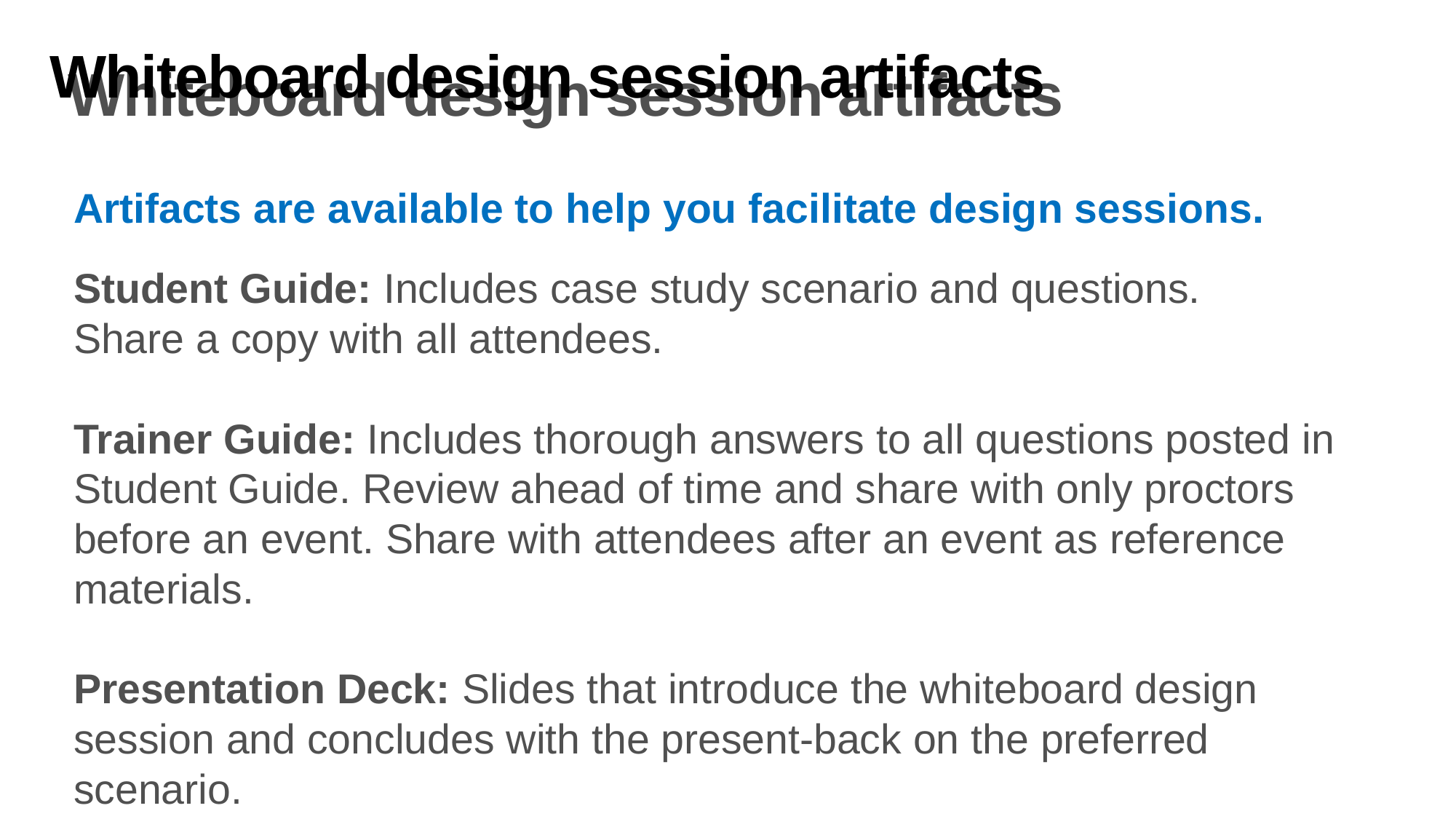

# Whiteboard design session artifacts
Whiteboard design session artifacts

Artifacts are available to help you facilitate design sessions.
Student Guide: Includes case study scenario and questions.
Share a copy with all attendees.

Trainer Guide: Includes thorough answers to all questions posted in Student Guide. Review ahead of time and share with only proctors before an event. Share with attendees after an event as reference materials.

Presentation Deck: Slides that introduce the whiteboard design session and concludes with the present-back on the preferred scenario.